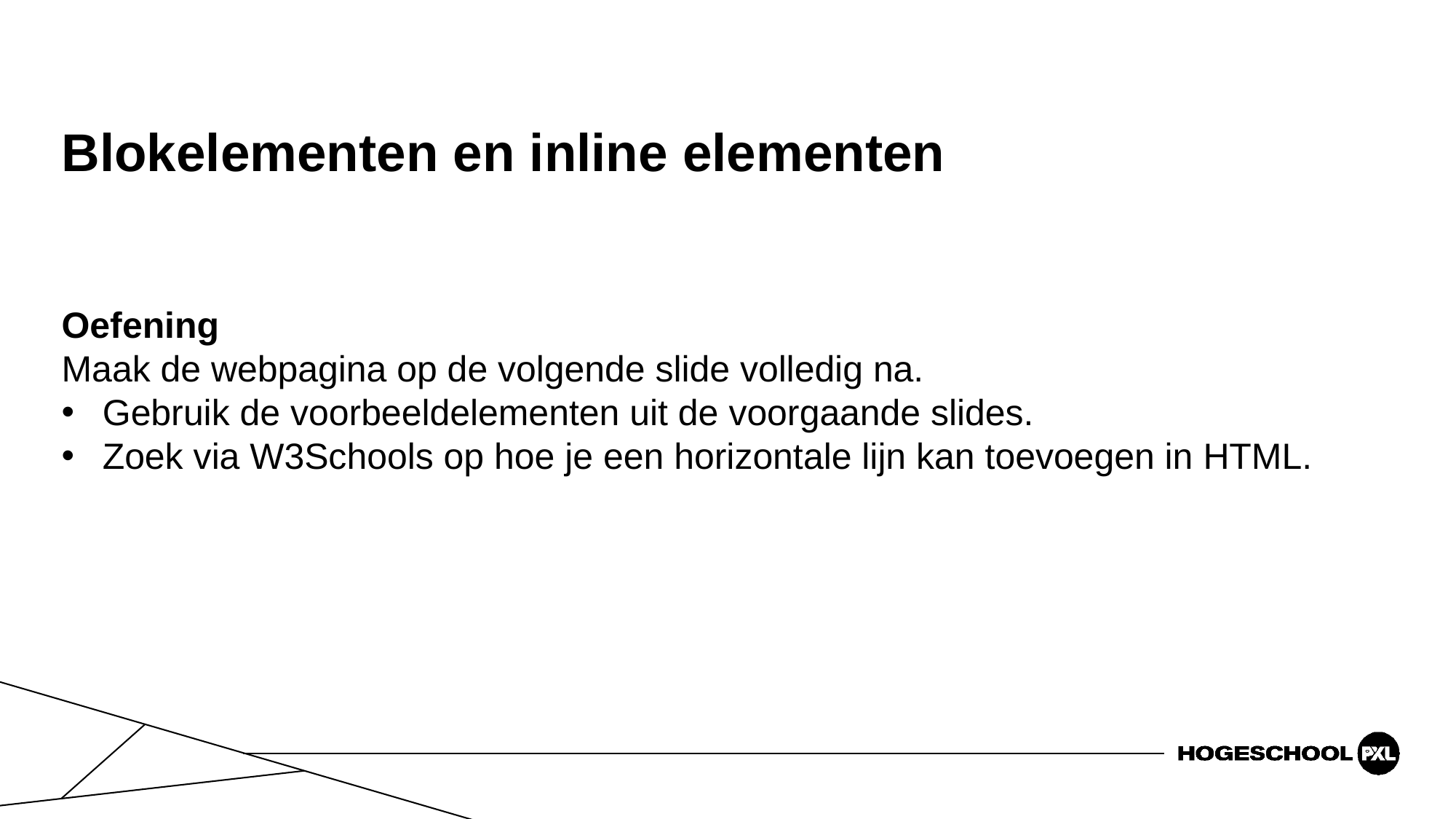

# Blokelementen en inline elementen
Oefening
Maak de webpagina op de volgende slide volledig na.
Gebruik de voorbeeldelementen uit de voorgaande slides.
Zoek via W3Schools op hoe je een horizontale lijn kan toevoegen in HTML.